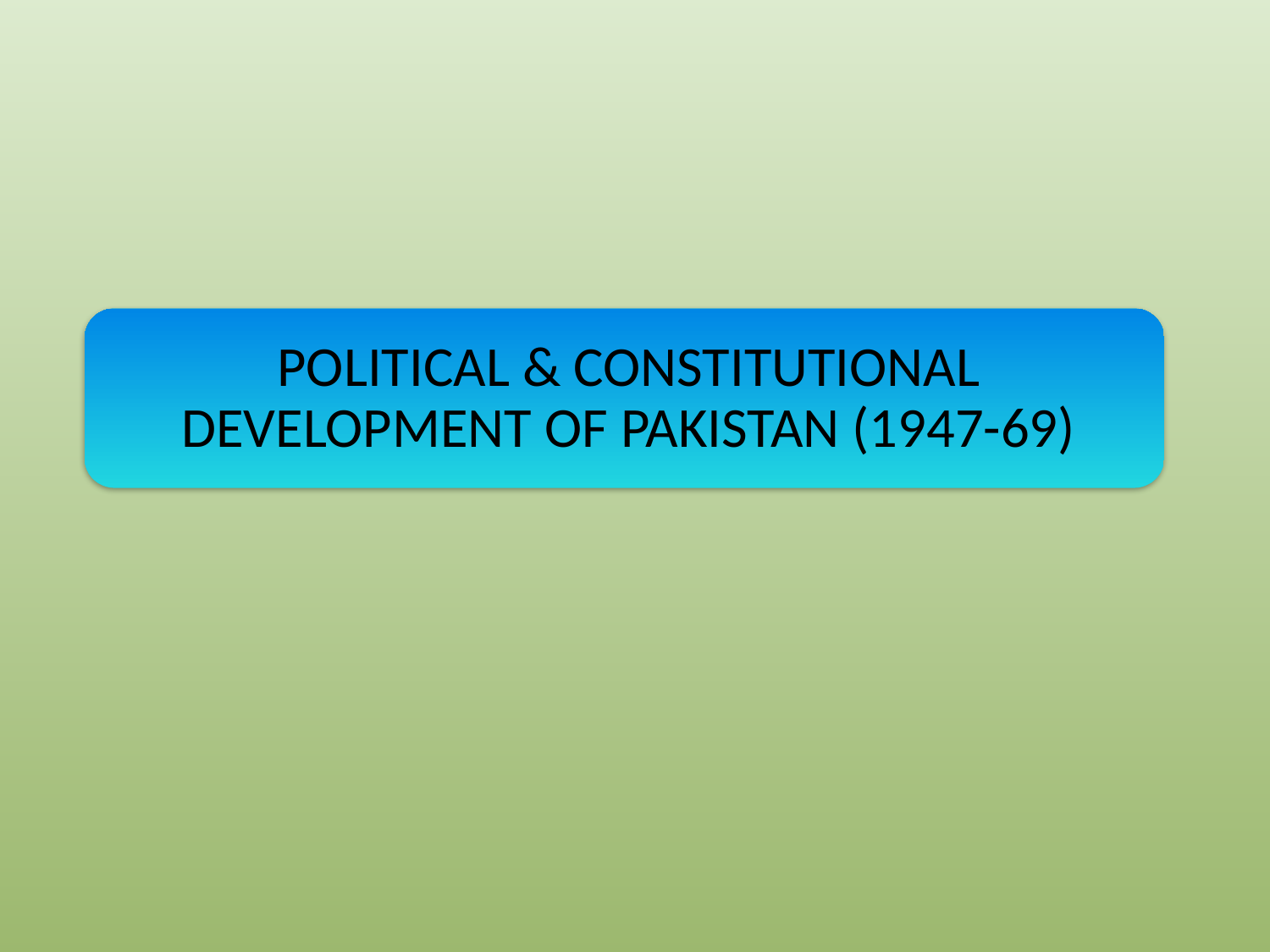

POLITICAL & CONSTITUTIONAL DEVELOPMENT OF PAKISTAN (1947-69)